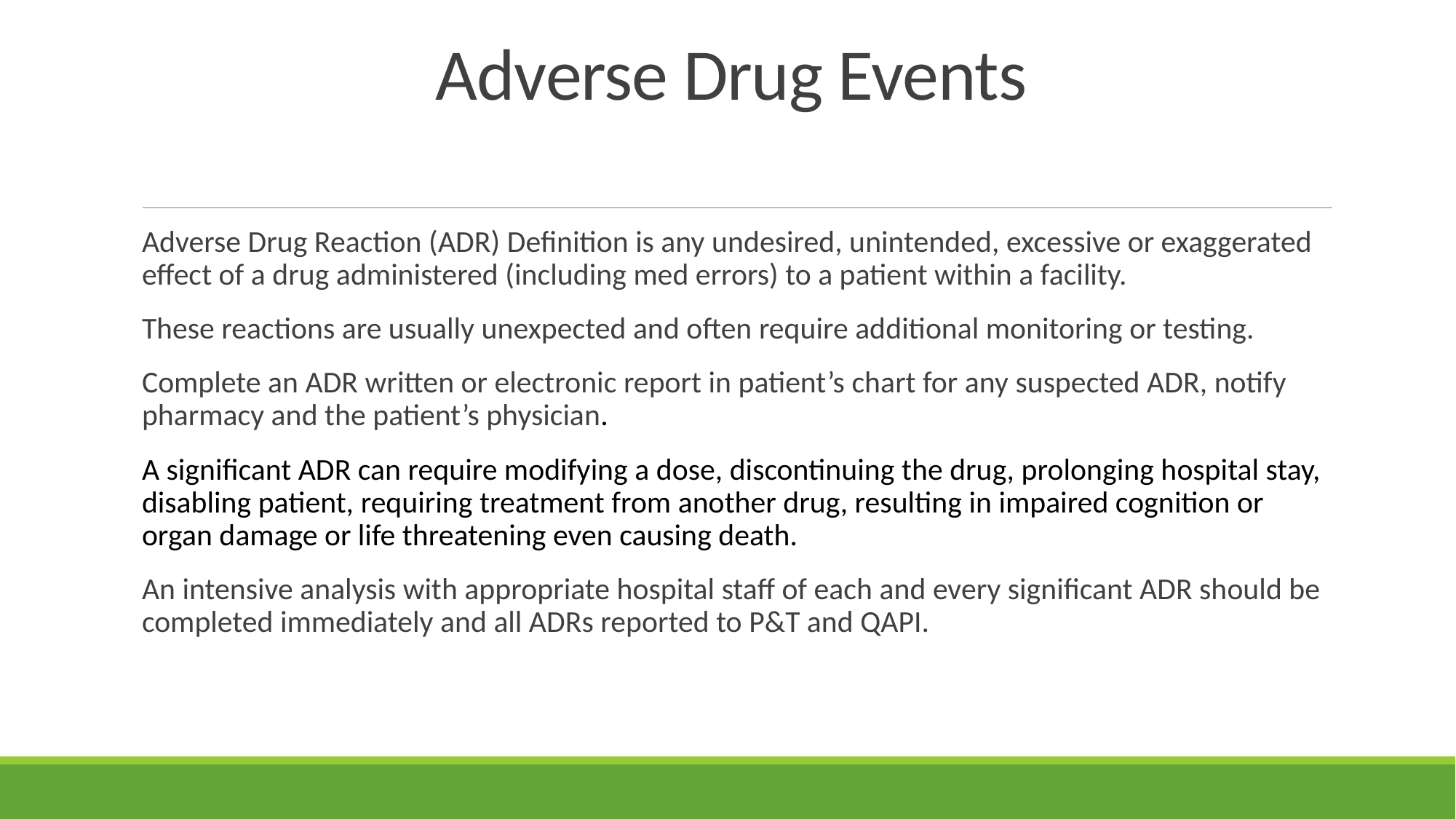

# Adverse Drug Events
Adverse Drug Reaction (ADR) Definition is any undesired, unintended, excessive or exaggerated effect of a drug administered (including med errors) to a patient within a facility.
These reactions are usually unexpected and often require additional monitoring or testing.
Complete an ADR written or electronic report in patient’s chart for any suspected ADR, notify pharmacy and the patient’s physician.
A significant ADR can require modifying a dose, discontinuing the drug, prolonging hospital stay, disabling patient, requiring treatment from another drug, resulting in impaired cognition or organ damage or life threatening even causing death.
An intensive analysis with appropriate hospital staff of each and every significant ADR should be completed immediately and all ADRs reported to P&T and QAPI.